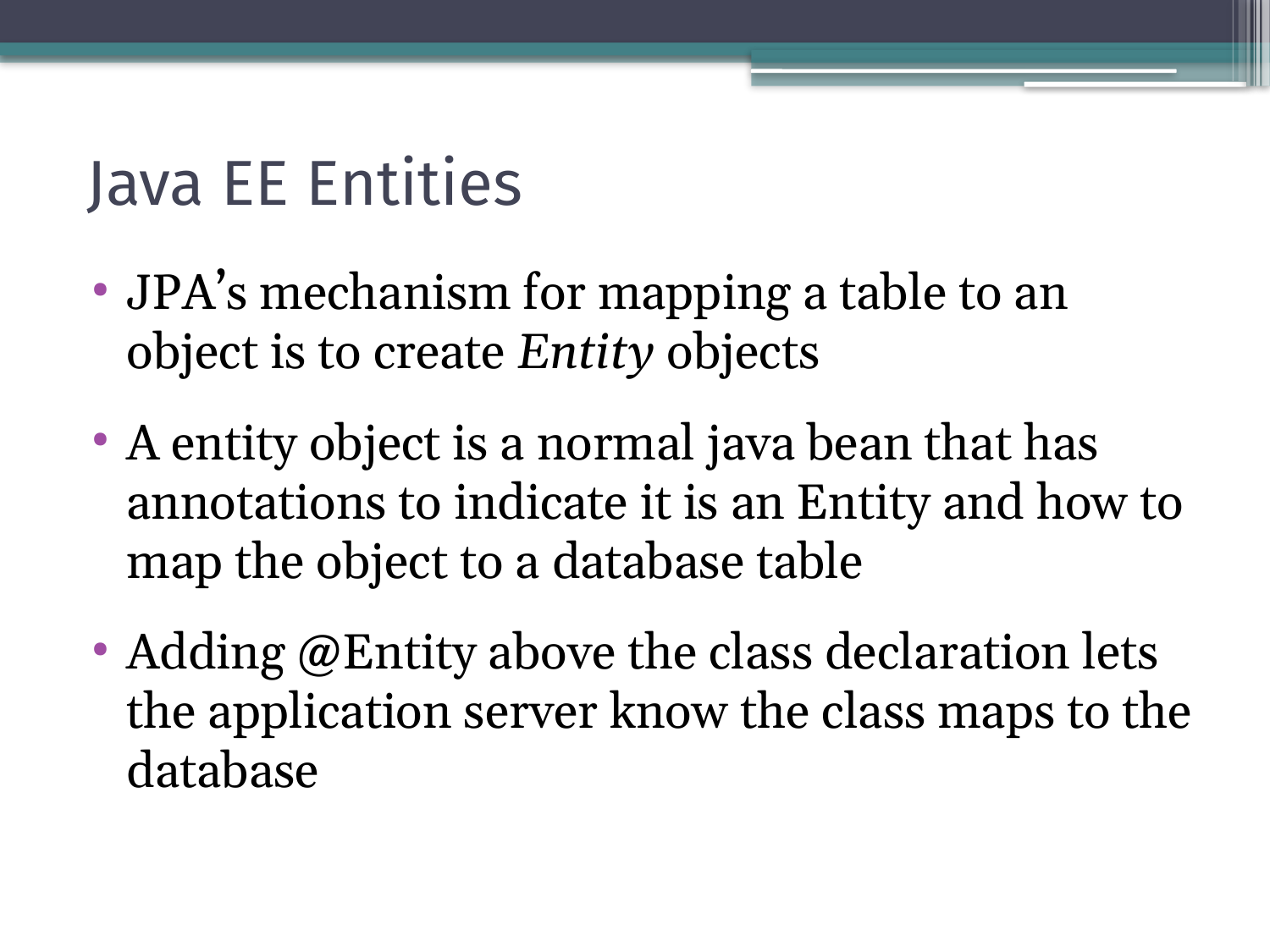

# Java EE Entities
JPA’s mechanism for mapping a table to an object is to create Entity objects
A entity object is a normal java bean that has annotations to indicate it is an Entity and how to map the object to a database table
Adding @Entity above the class declaration lets the application server know the class maps to the database